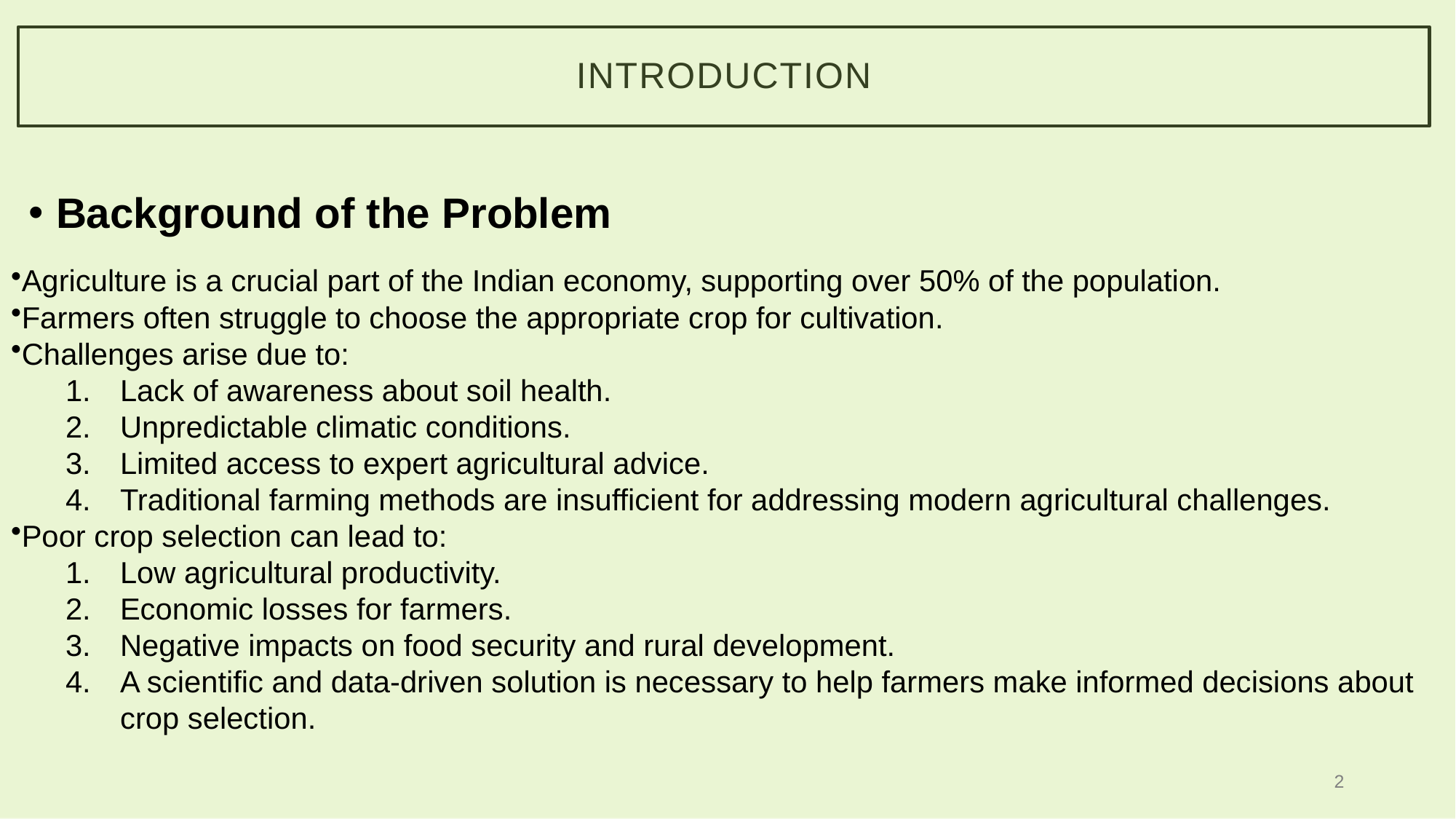

# INTRODUCTION
Background of the Problem
Agriculture is a crucial part of the Indian economy, supporting over 50% of the population.
Farmers often struggle to choose the appropriate crop for cultivation.
Challenges arise due to:
Lack of awareness about soil health.
Unpredictable climatic conditions.
Limited access to expert agricultural advice.
Traditional farming methods are insufficient for addressing modern agricultural challenges.
Poor crop selection can lead to:
Low agricultural productivity.
Economic losses for farmers.
Negative impacts on food security and rural development.
A scientific and data-driven solution is necessary to help farmers make informed decisions about crop selection.
2